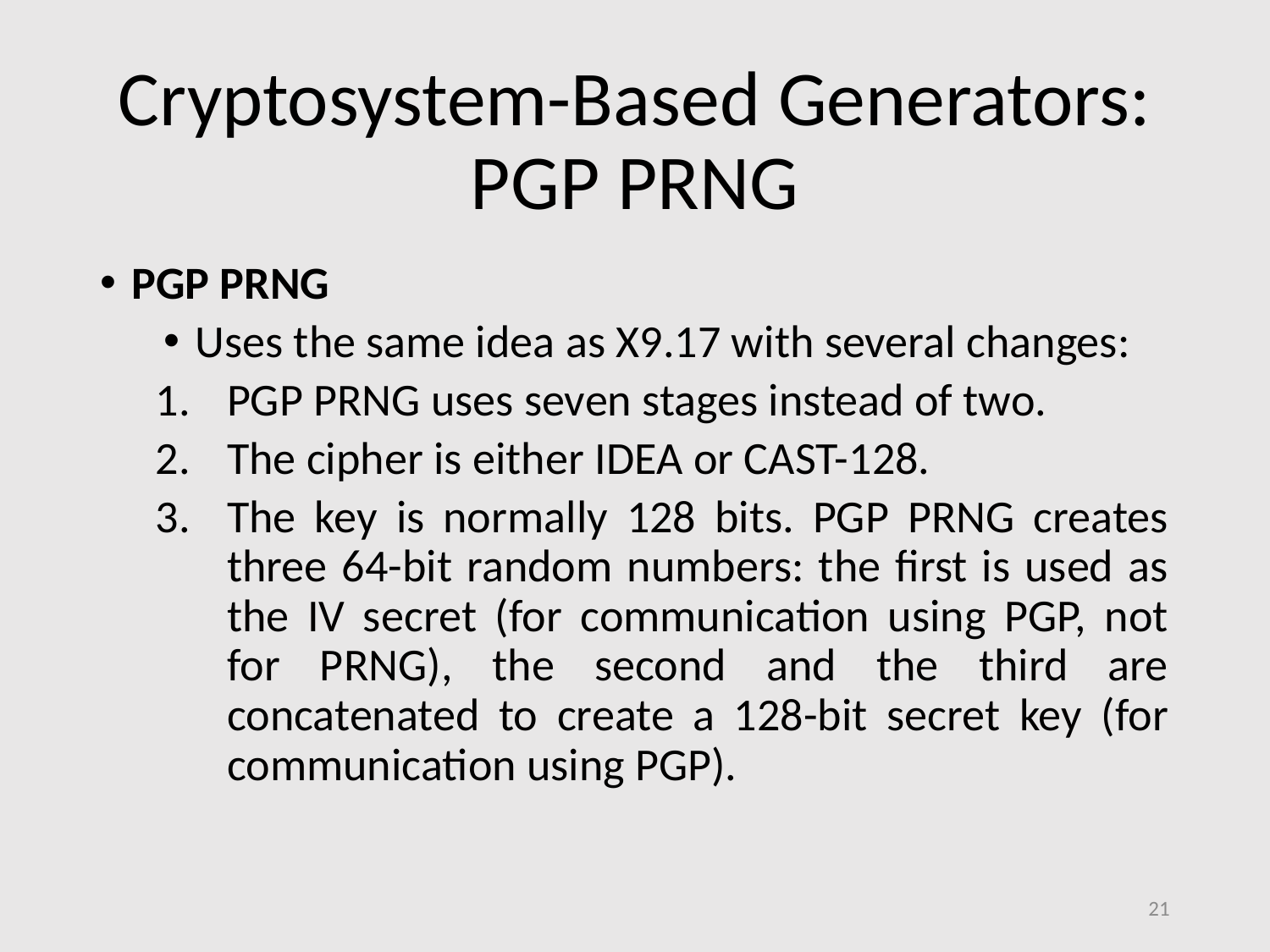

# Cryptosystem-Based Generators: PGP PRNG
PGP PRNG
Uses the same idea as X9.17 with several changes:
PGP PRNG uses seven stages instead of two.
The cipher is either IDEA or CAST-128.
The key is normally 128 bits. PGP PRNG creates three 64-bit random numbers: the first is used as the IV secret (for communication using PGP, not for PRNG), the second and the third are concatenated to create a 128-bit secret key (for communication using PGP).

21